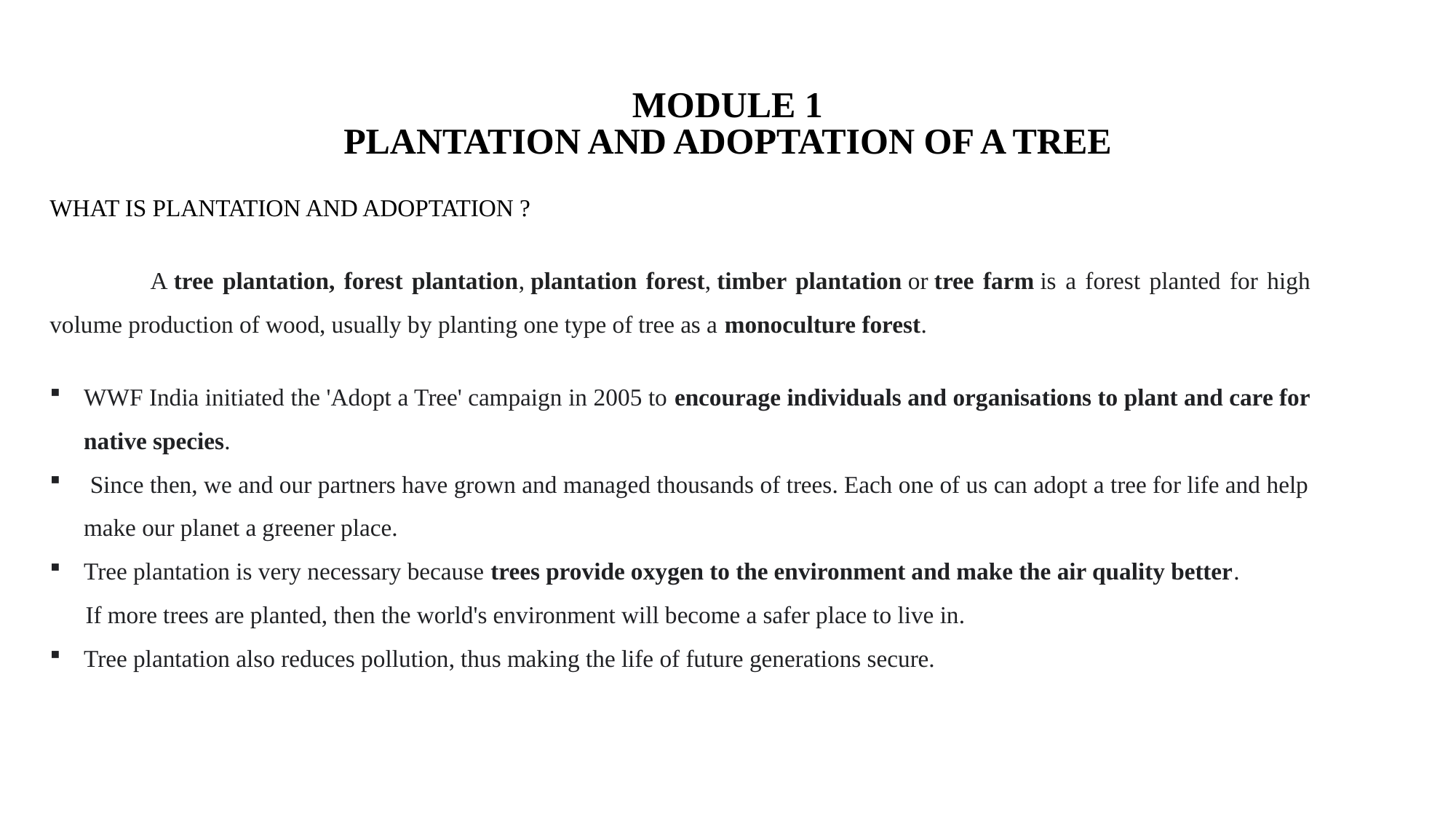

# MODULE 1 PLANTATION AND ADOPTATION OF A TREE
WHAT IS PLANTATION AND ADOPTATION ?

           A tree plantation, forest plantation, plantation forest, timber plantation or tree farm is a forest planted for high volume production of wood, usually by planting one type of tree as a monoculture forest.

WWF India initiated the 'Adopt a Tree' campaign in 2005 to encourage individuals and organisations to plant and care for native species.
 Since then, we and our partners have grown and managed thousands of trees. Each one of us can adopt a tree for life and help make our planet a greener place.
Tree plantation is very necessary because trees provide oxygen to the environment and make the air quality better.
      If more trees are planted, then the world's environment will become a safer place to live in.
Tree plantation also reduces pollution, thus making the life of future generations secure.